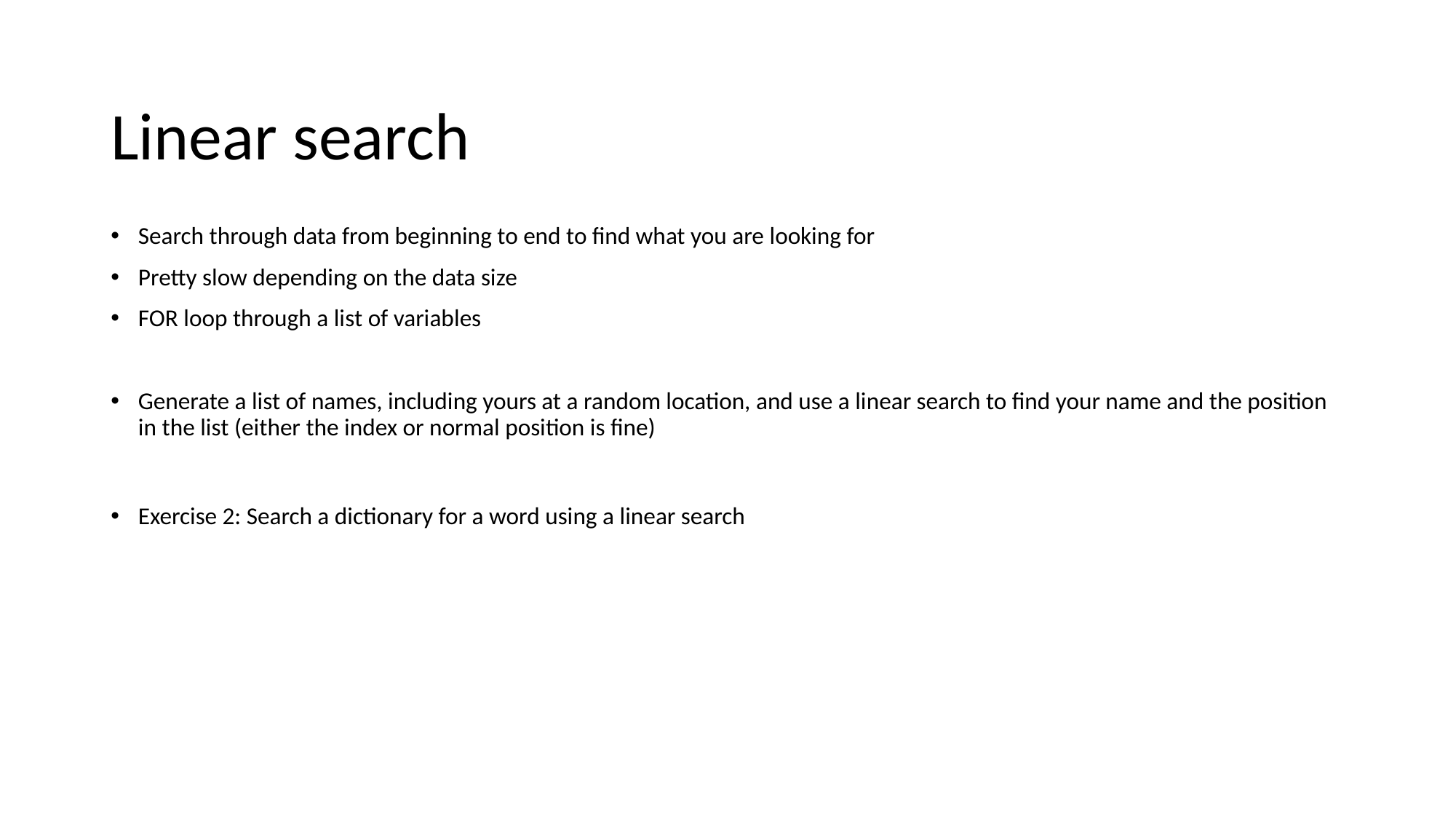

# Linear search
Search through data from beginning to end to find what you are looking for
Pretty slow depending on the data size
FOR loop through a list of variables

Generate a list of names, including yours at a random location, and use a linear search to find your name and the position in the list (either the index or normal position is fine)

Exercise 2: Search a dictionary for a word using a linear search